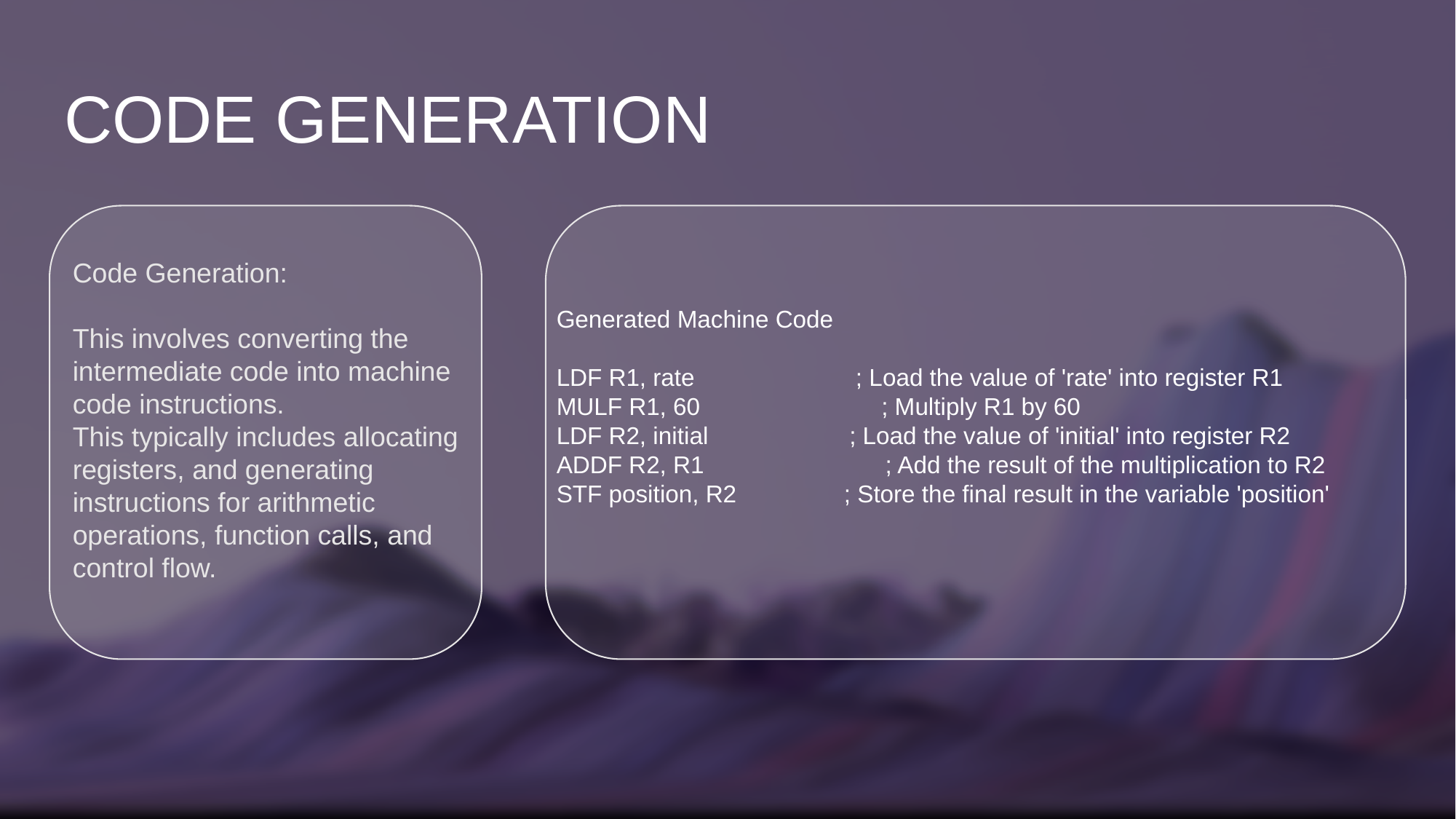

# CODE GENERATION

Code Generation:

This involves converting the intermediate code into machine code instructions.
This typically includes allocating registers, and generating instructions for arithmetic operations, function calls, and control flow.
Generated Machine Code

LDF R1, rate                        ; Load the value of 'rate' into register R1
MULF R1, 60                           ; Multiply R1 by 60
LDF R2, initial                     ; Load the value of 'initial' into register R2
ADDF R2, R1                           ; Add the result of the multiplication to R2
STF position, R2                ; Store the final result in the variable 'position'